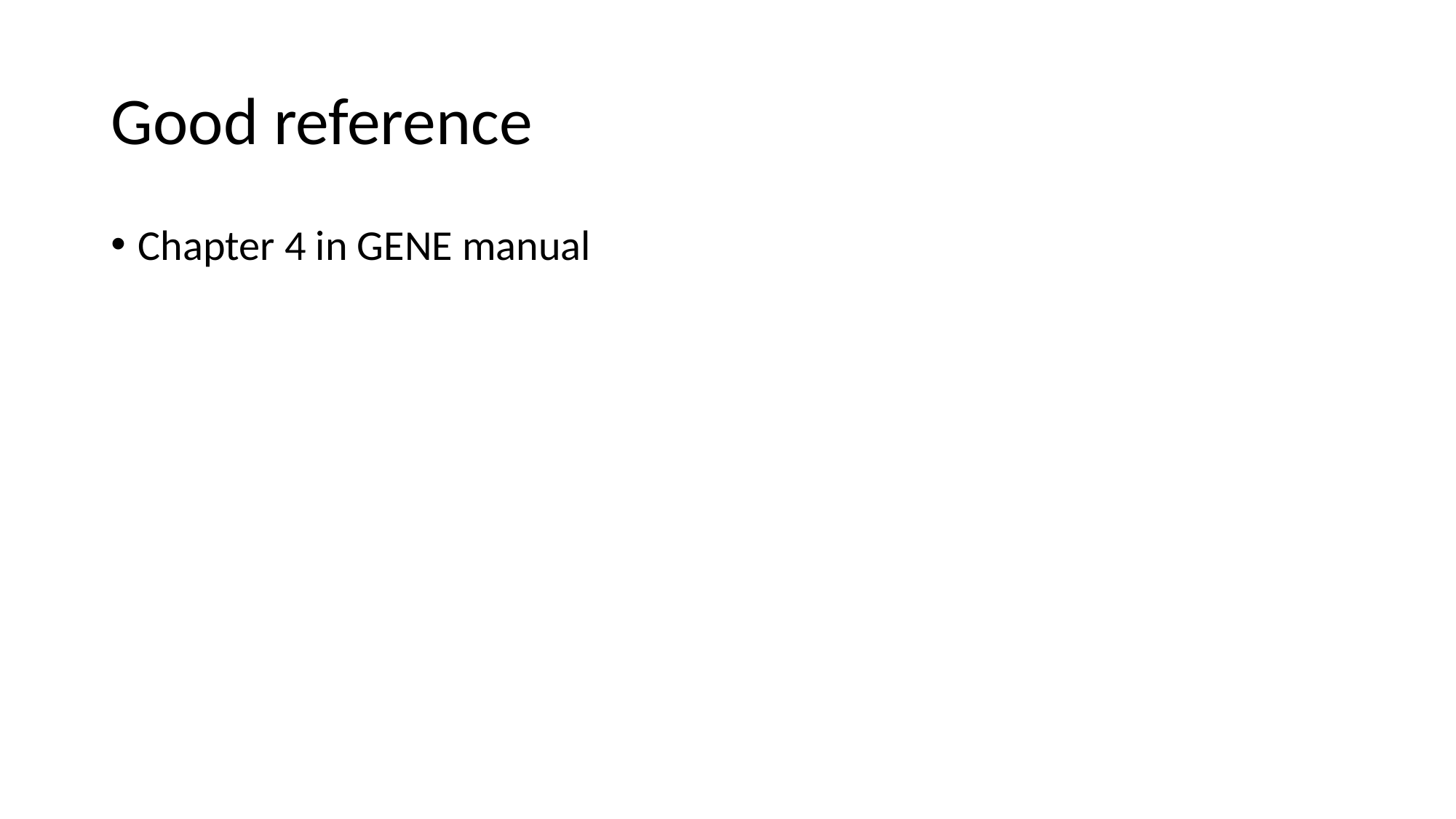

# Good reference
Chapter 4 in GENE manual